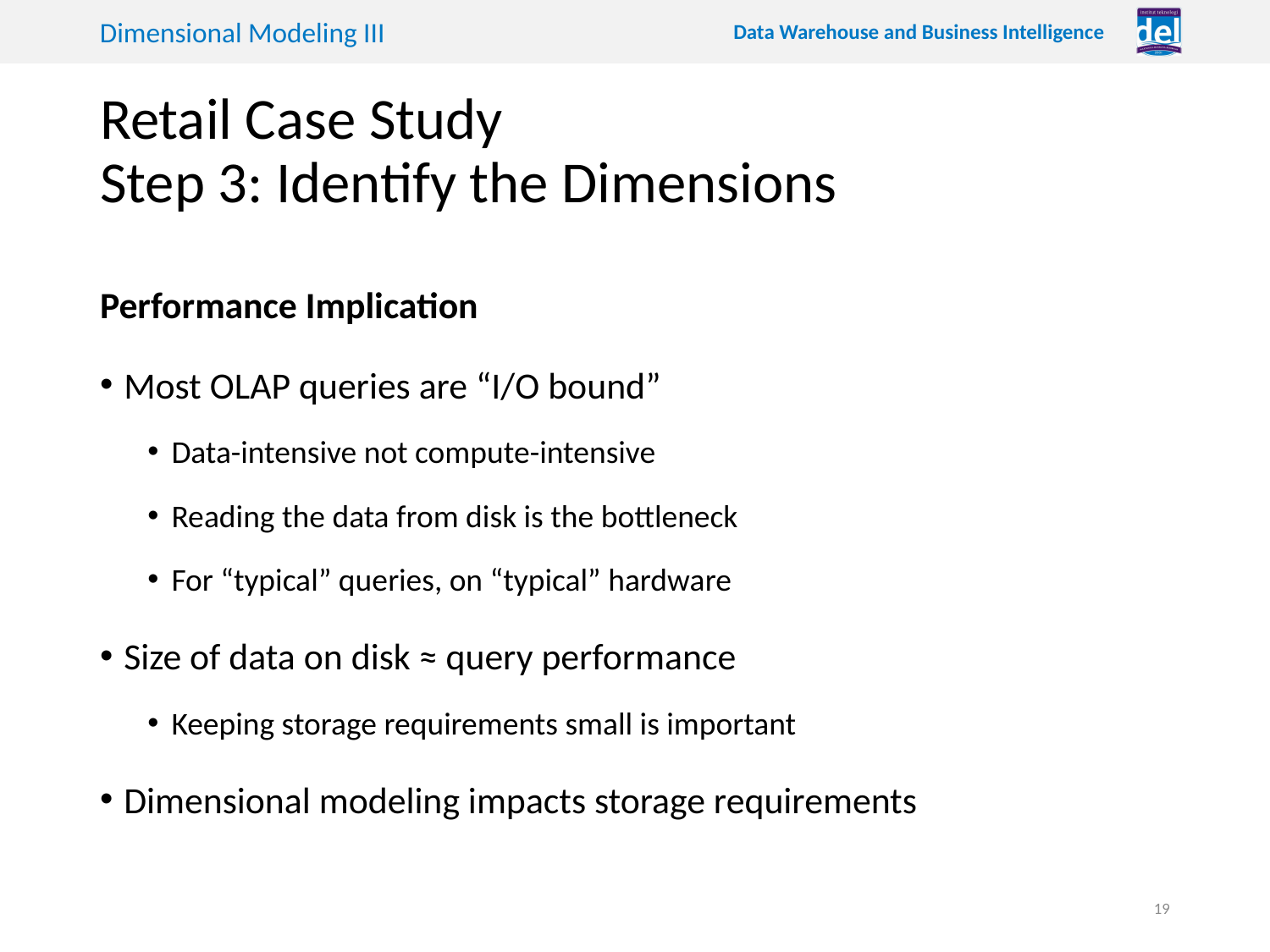

# Retail Case Study Step 3: Identify the Dimensions
Performance Implication
Most OLAP queries are “I/O bound”
Data-intensive not compute-intensive
Reading the data from disk is the bottleneck
For “typical” queries, on “typical” hardware
Size of data on disk ≈ query performance
Keeping storage requirements small is important
Dimensional modeling impacts storage requirements
19